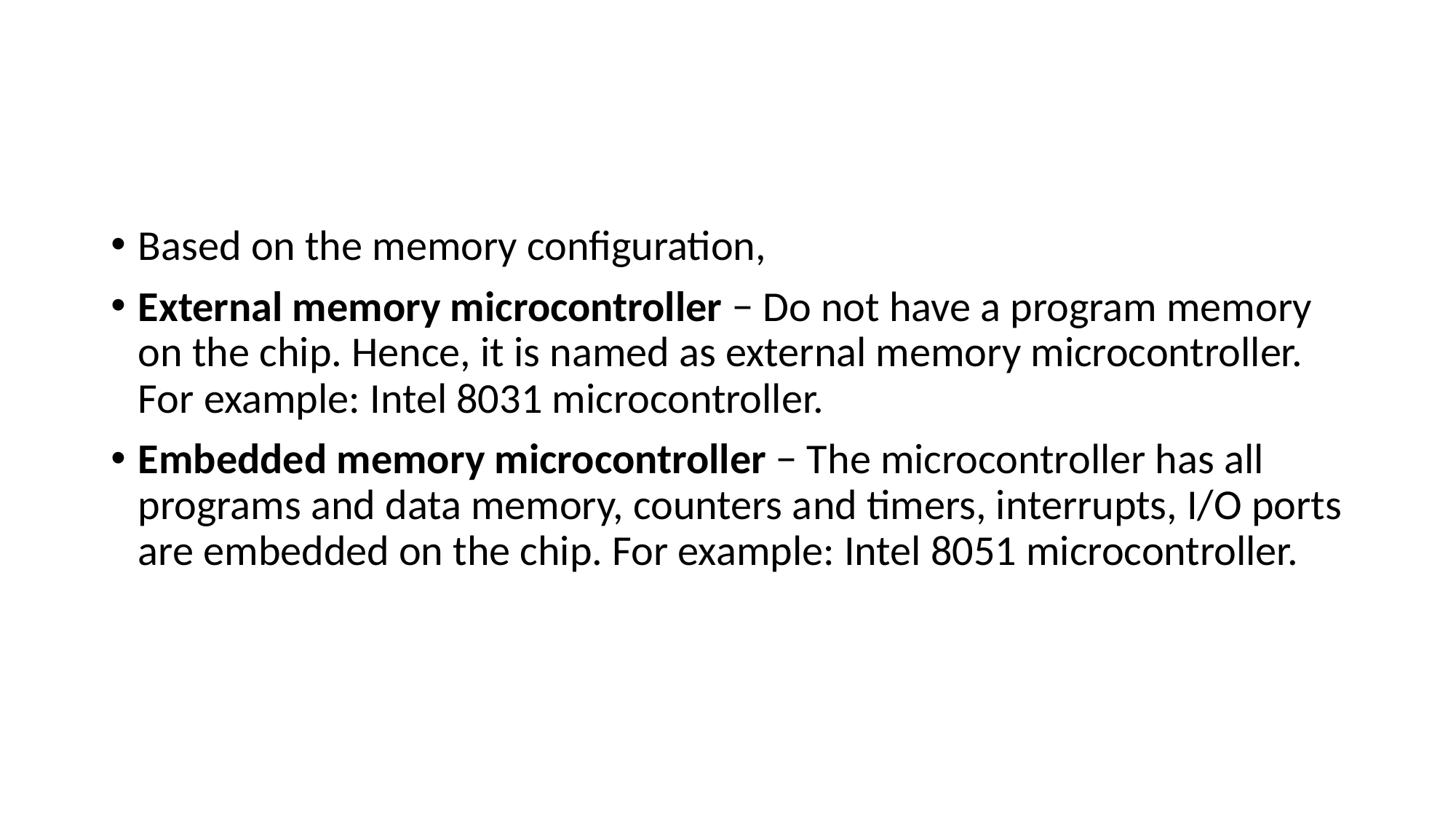

Based on the memory configuration,
External memory microcontroller − Do not have a program memory on the chip. Hence, it is named as external memory microcontroller. For example: Intel 8031 microcontroller.
Embedded memory microcontroller − The microcontroller has all programs and data memory, counters and timers, interrupts, I/O ports are embedded on the chip. For example: Intel 8051 microcontroller.